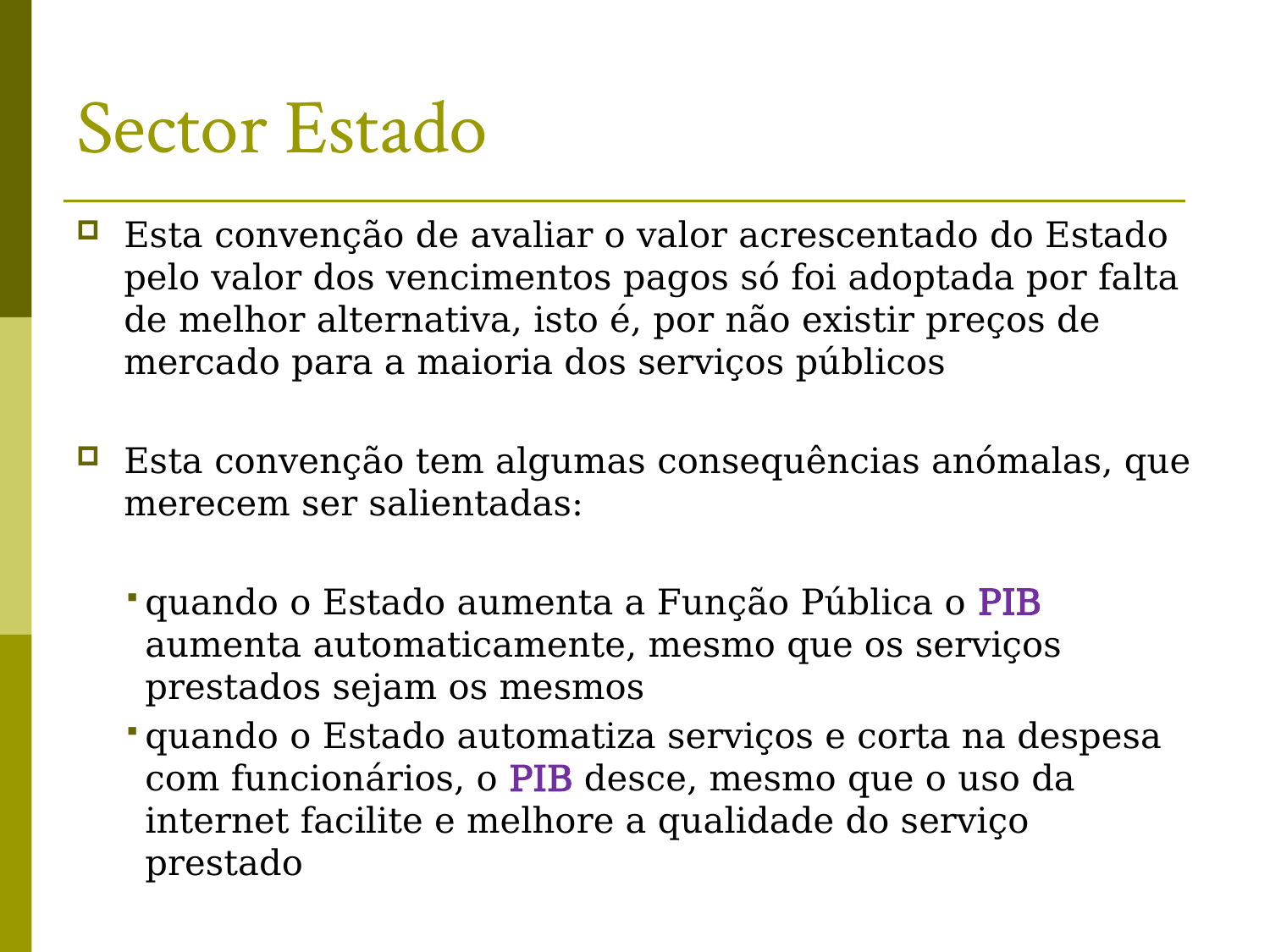

# Sector Estado
Esta convenção de avaliar o valor acrescentado do Estado pelo valor dos vencimentos pagos só foi adoptada por falta de melhor alternativa, isto é, por não existir preços de mercado para a maioria dos serviços públicos

Esta convenção tem algumas consequências anómalas, que merecem ser salientadas:

quando o Estado aumenta a Função Pública o PIB aumenta automaticamente, mesmo que os serviços prestados sejam os mesmos
quando o Estado automatiza serviços e corta na despesa com funcionários, o PIB desce, mesmo que o uso da internet facilite e melhore a qualidade do serviço prestado